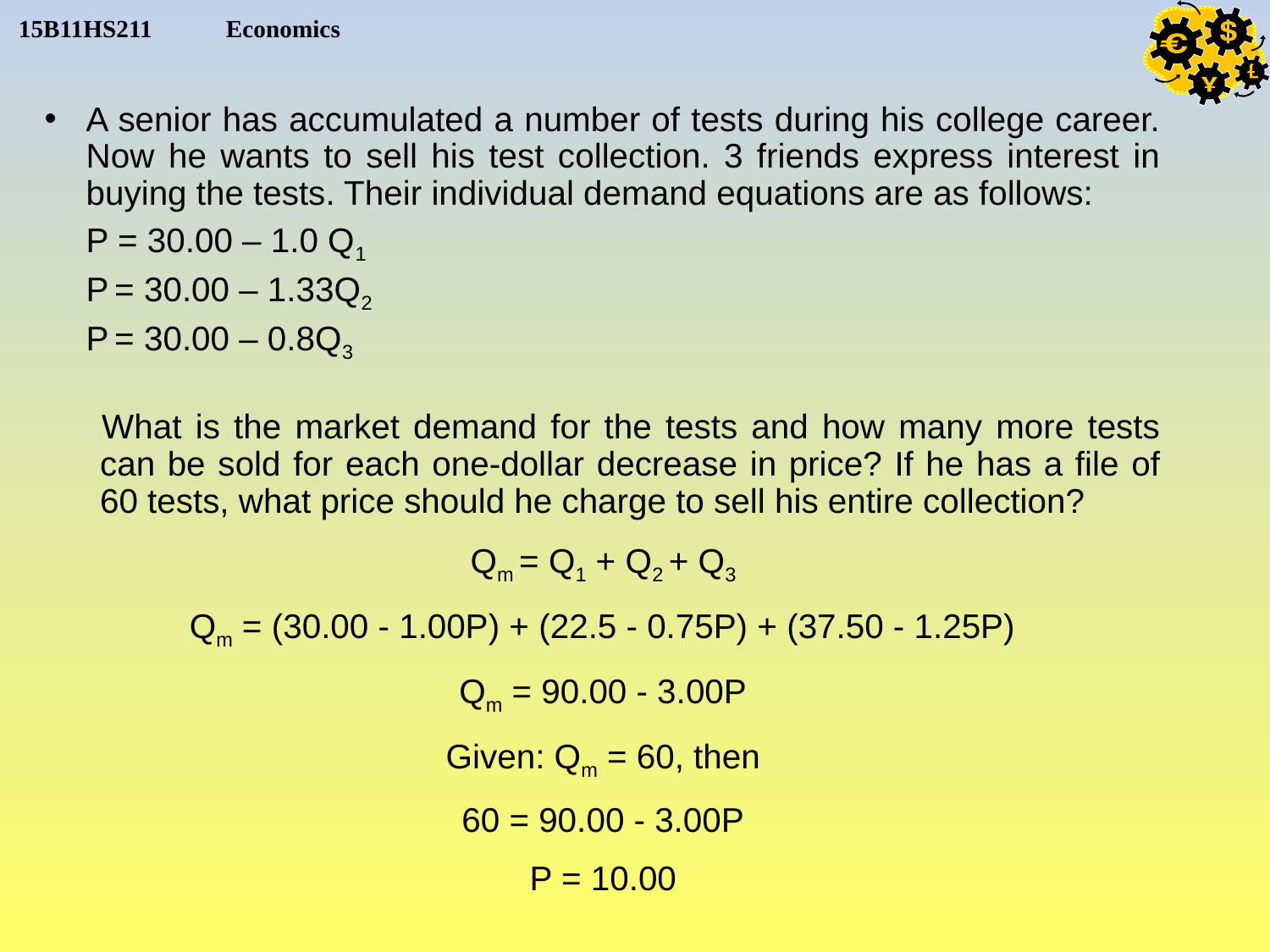

A senior has accumulated a number of tests during his college career. Now he wants to sell his test collection. 3 friends express interest in buying the tests. Their individual demand equations are as follows:
			P = 30.00 – 1.0 Q1
			P = 30.00 – 1.33Q2
			P = 30.00 – 0.8Q3

What is the market demand for the tests and how many more tests can be sold for each one-dollar decrease in price? If he has a file of 60 tests, what price should he charge to sell his entire collection?
Qm = Q1 + Q2 + Q3
Qm = (30.00 - 1.00P) + (22.5 - 0.75P) + (37.50 - 1.25P)
Qm = 90.00 - 3.00P
Given: Qm = 60, then
60 = 90.00 - 3.00P
P = 10.00